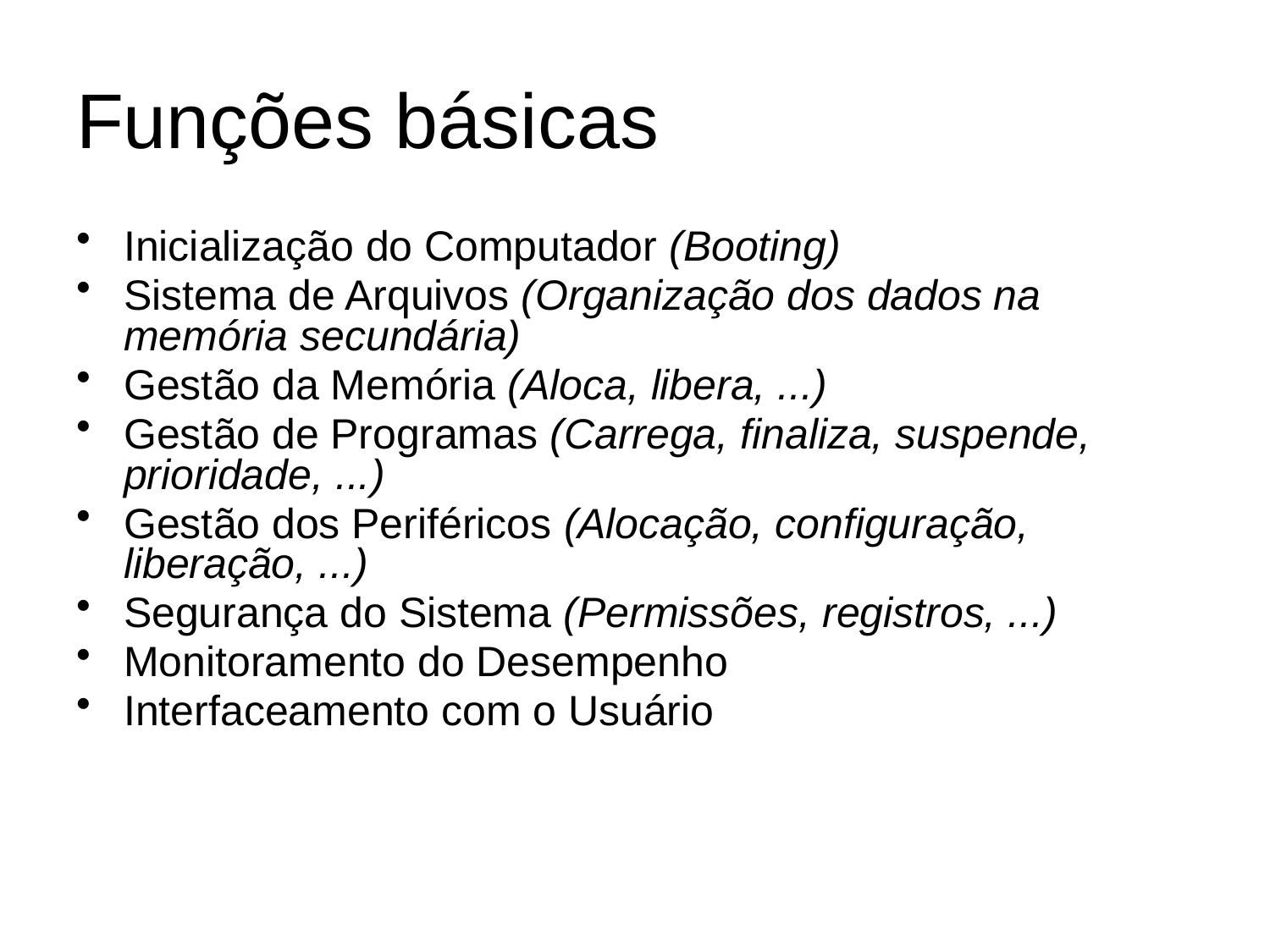

# Funções básicas
Inicialização do Computador (Booting)
Sistema de Arquivos (Organização dos dados na memória secundária)
Gestão da Memória (Aloca, libera, ...)
Gestão de Programas (Carrega, finaliza, suspende, prioridade, ...)
Gestão dos Periféricos (Alocação, configuração, liberação, ...)
Segurança do Sistema (Permissões, registros, ...)
Monitoramento do Desempenho
Interfaceamento com o Usuário